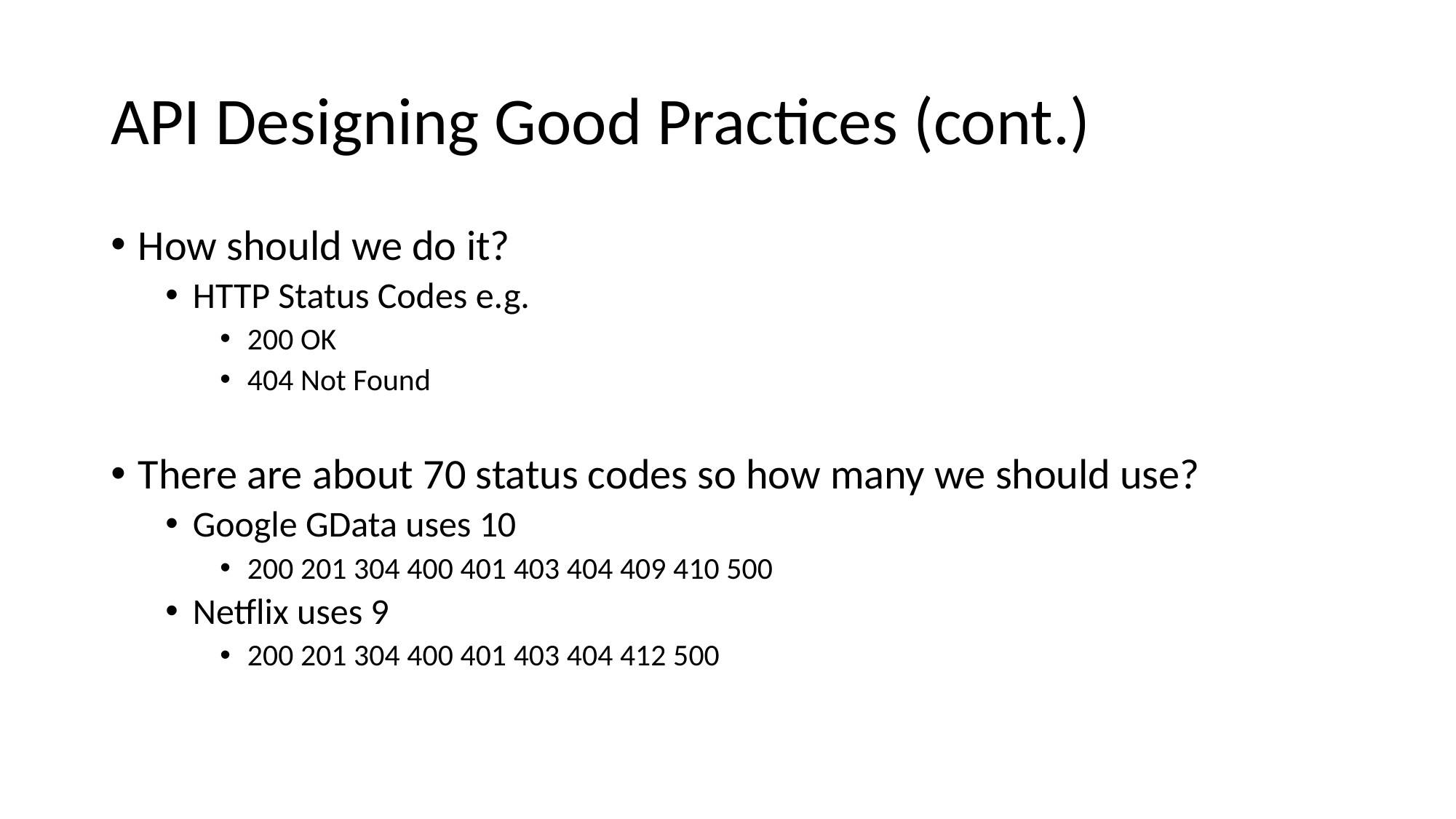

# API Designing Good Practices (cont.)
How should we do it?
HTTP Status Codes e.g.
200 OK
404 Not Found

There are about 70 status codes so how many we should use?
Google GData uses 10
200 201 304 400 401 403 404 409 410 500
Netflix uses 9
200 201 304 400 401 403 404 412 500